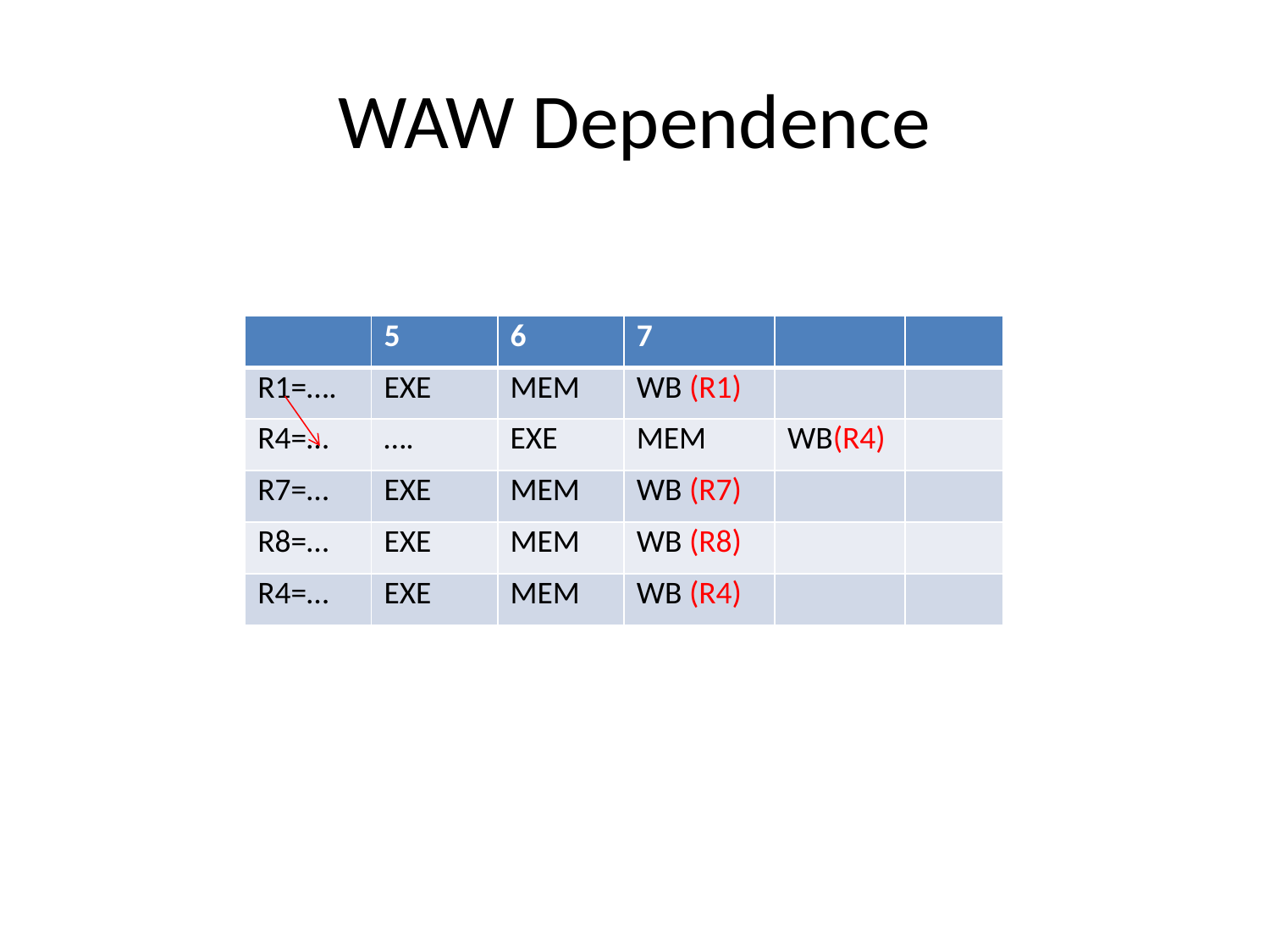

# WAW Dependence

|  | 5 | 6 | 7 |  |  |
| --- | --- | --- | --- | --- | --- |
| R1=…. | EXE | MEM | WB (R1) |  |  |
| R4=… | …. | EXE | MEM | WB(R4) |  |
| R7=… | EXE | MEM | WB (R7) |  |  |
| R8=… | EXE | MEM | WB (R8) |  |  |
| R4=… | EXE | MEM | WB (R4) |  |  |